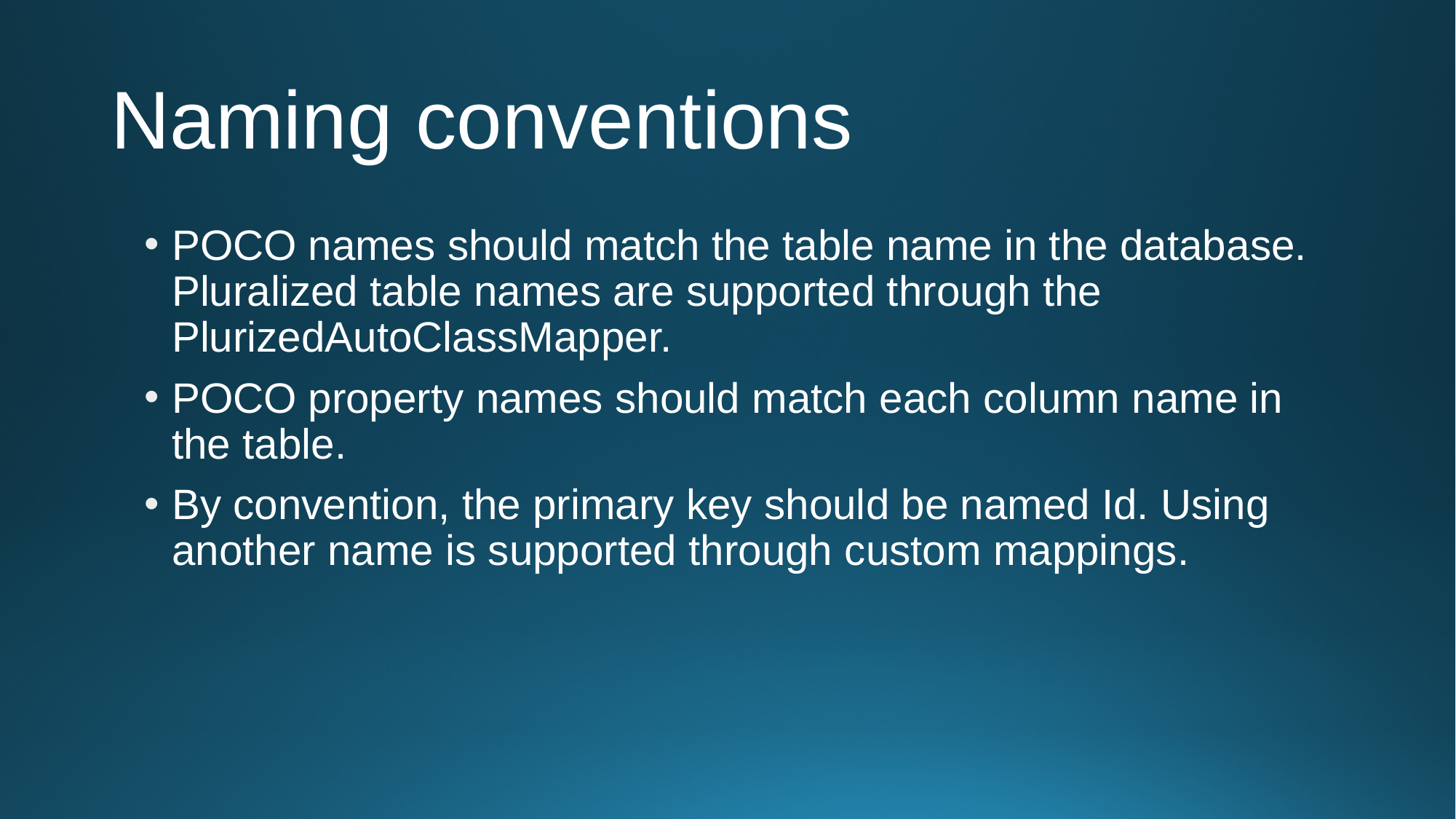

# Naming conventions
POCO names should match the table name in the database. Pluralized table names are supported through the PlurizedAutoClassMapper.
POCO property names should match each column name in the table.
By convention, the primary key should be named Id. Using another name is supported through custom mappings.